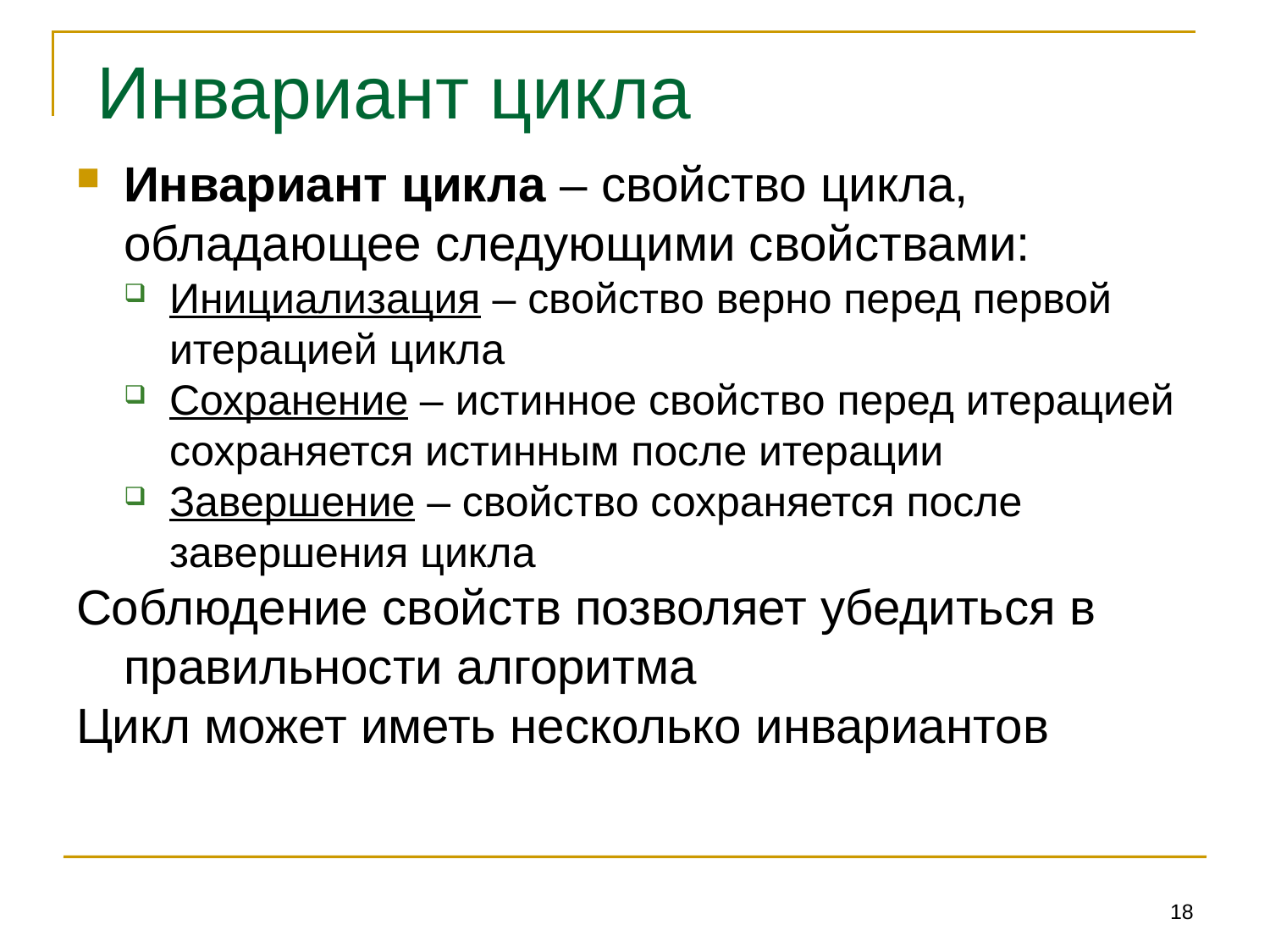

# Инвариант цикла
Инвариант цикла – свойство цикла, обладающее следующими свойствами:
Инициализация – свойство верно перед первой итерацией цикла
Сохранение – истинное свойство перед итерацией сохраняется истинным после итерации
Завершение – свойство сохраняется после завершения цикла
Соблюдение свойств позволяет убедиться в правильности алгоритма
Цикл может иметь несколько инвариантов
18